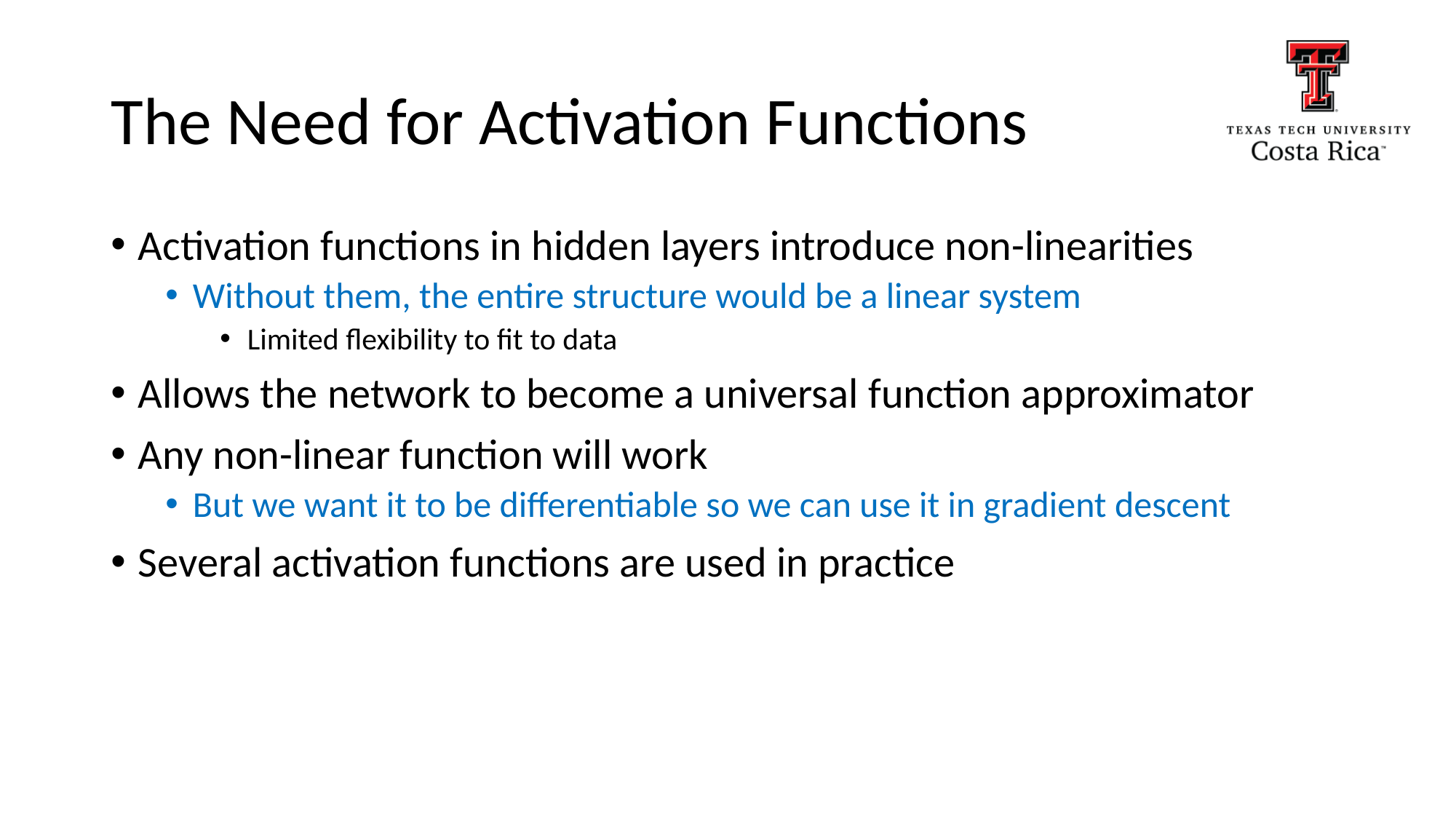

# The Need for Activation Functions
Activation functions in hidden layers introduce non-linearities
Without them, the entire structure would be a linear system
Limited flexibility to fit to data
Allows the network to become a universal function approximator
Any non-linear function will work
But we want it to be differentiable so we can use it in gradient descent
Several activation functions are used in practice